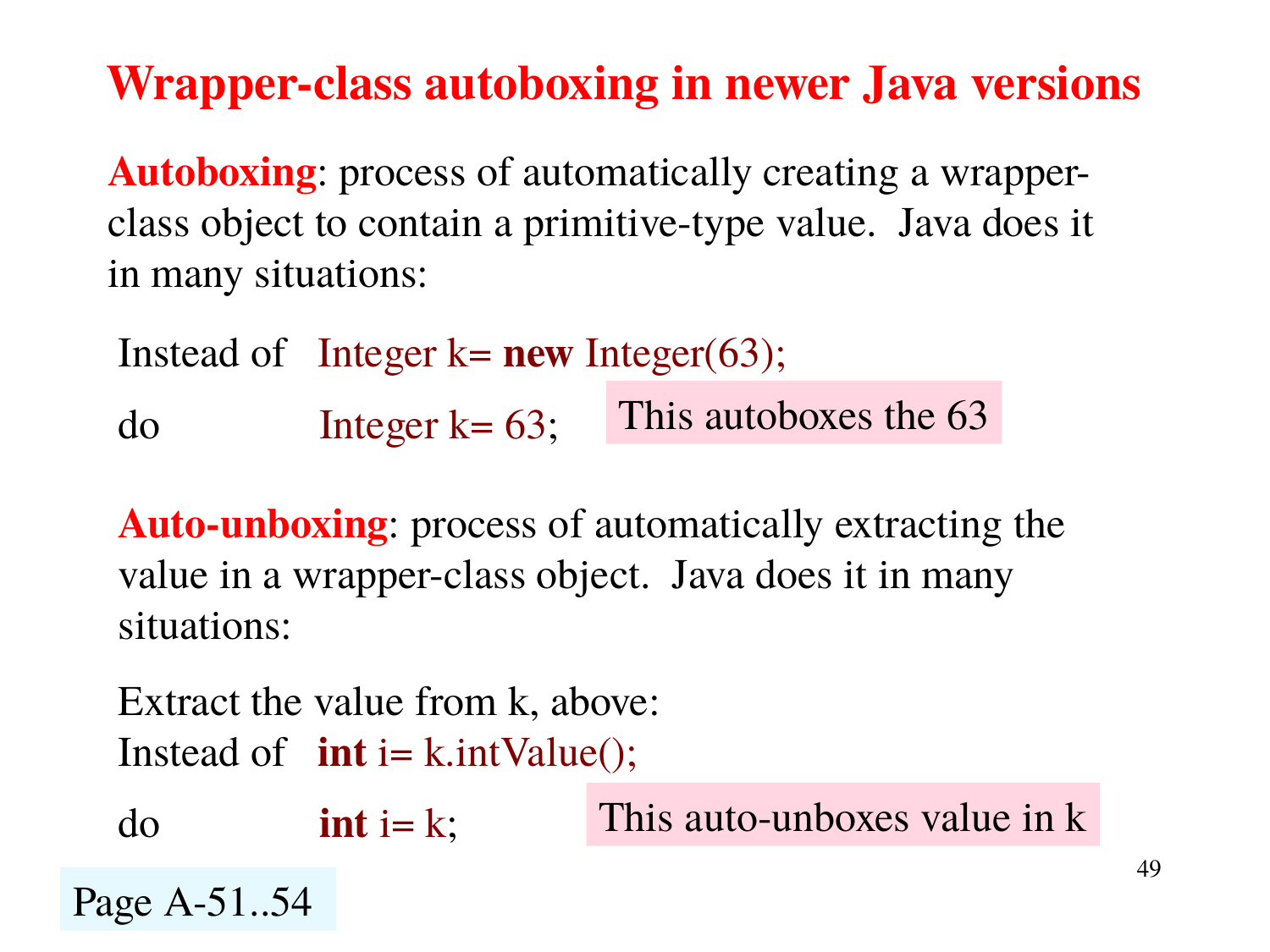

# Wrapper-class autoboxing in newer Java versions
Autoboxing: process of automatically creating a wrapper-class object to contain a primitive-type value.  Java does it in many situations:
Instead of   Integer k= new Integer(63);
do               Integer k= 63;
This autoboxes the 63
Auto-unboxing: process of automatically extracting the value in a wrapper-class object.  Java does it in many situations:
Extract the value from k, above:
Instead of   int i= k.intValue();
do               int i= k;
This auto-unboxes value in k
49
Page A-51..54